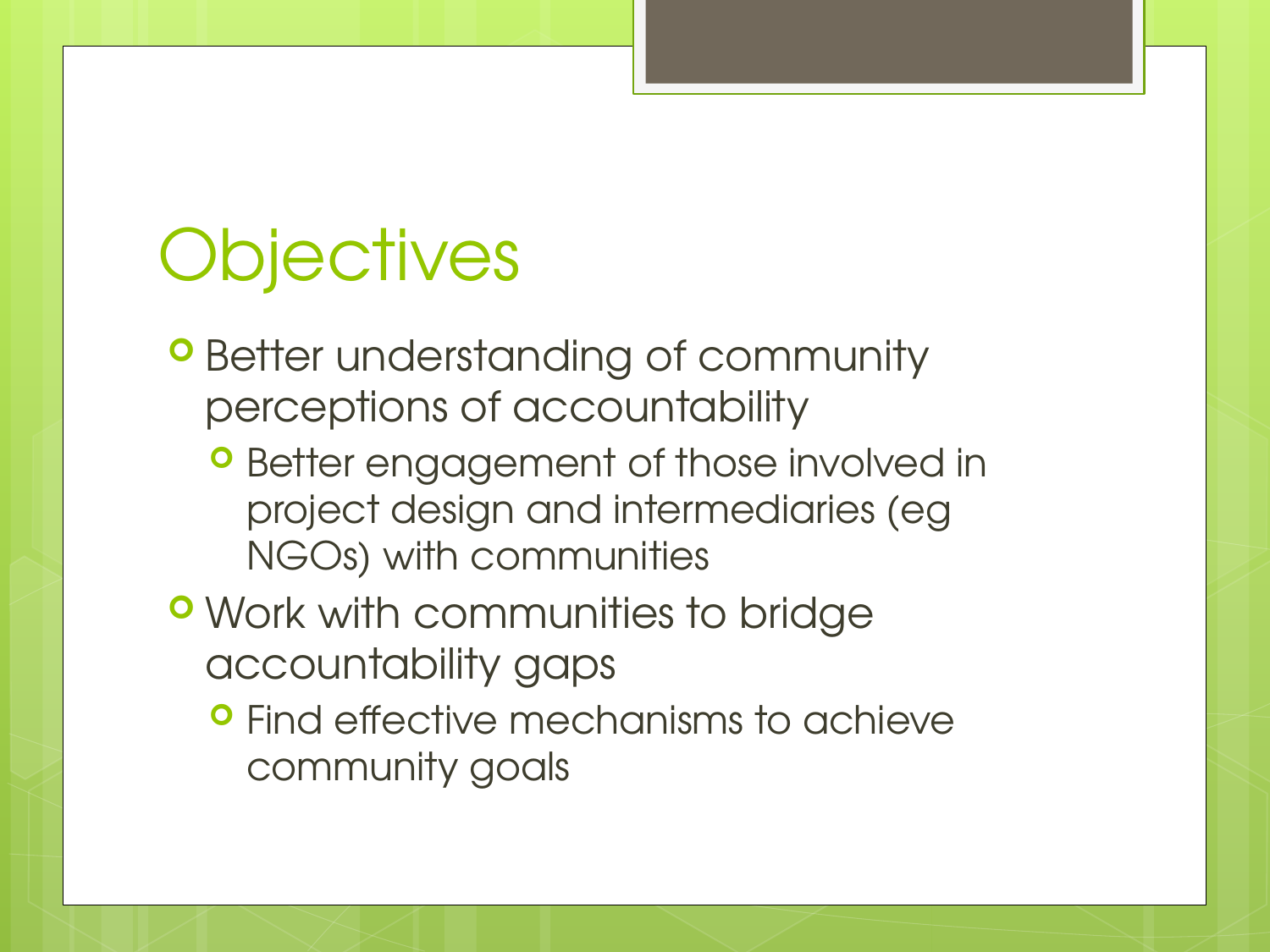

# Objectives
Better understanding of community perceptions of accountability
Better engagement of those involved in project design and intermediaries (eg NGOs) with communities
Work with communities to bridge accountability gaps
Find effective mechanisms to achieve community goals